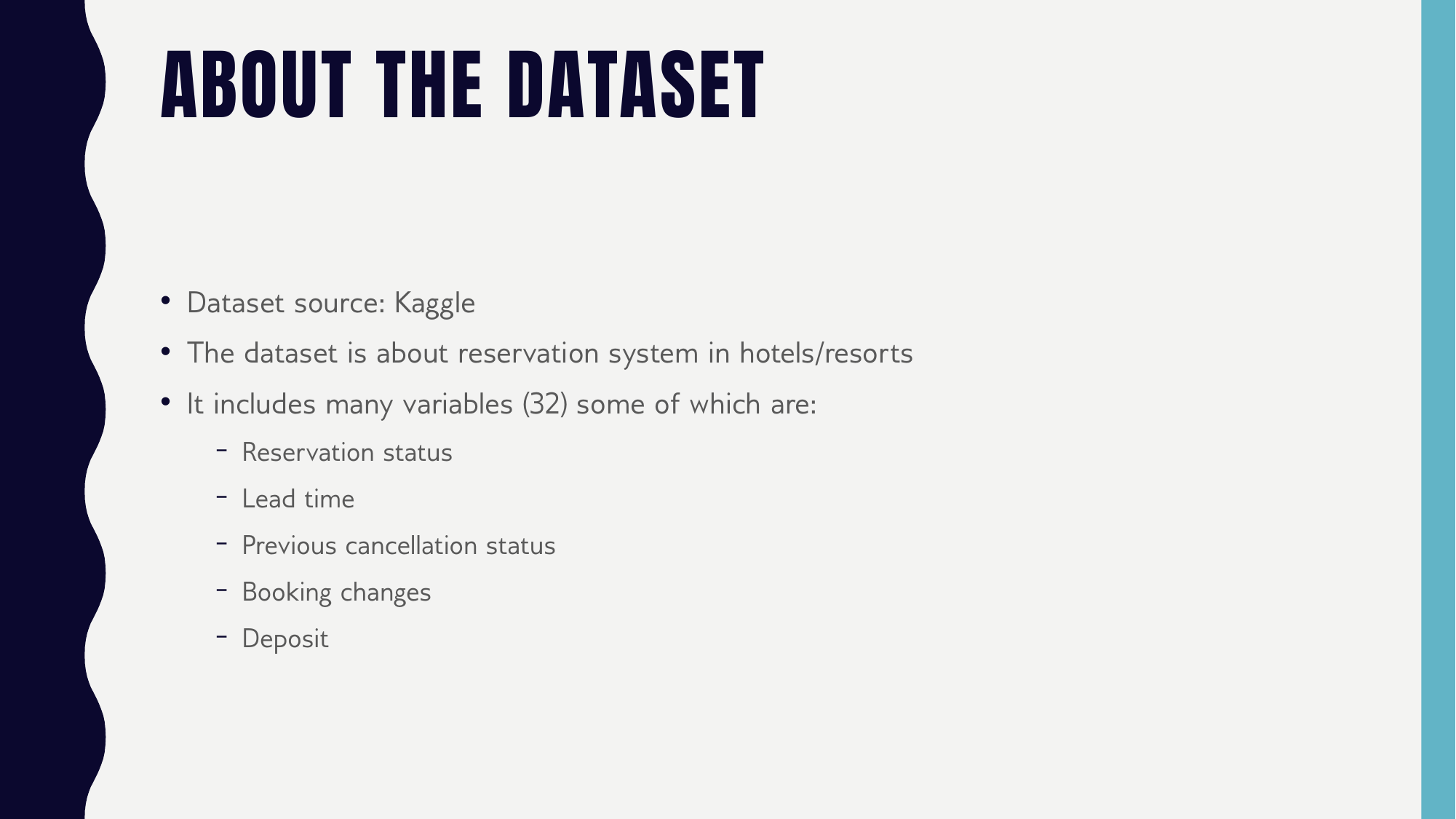

# About the dataset
Dataset source: Kaggle
The dataset is about reservation system in hotels/resorts
It includes many variables (32) some of which are:
Reservation status
Lead time
Previous cancellation status
Booking changes
Deposit